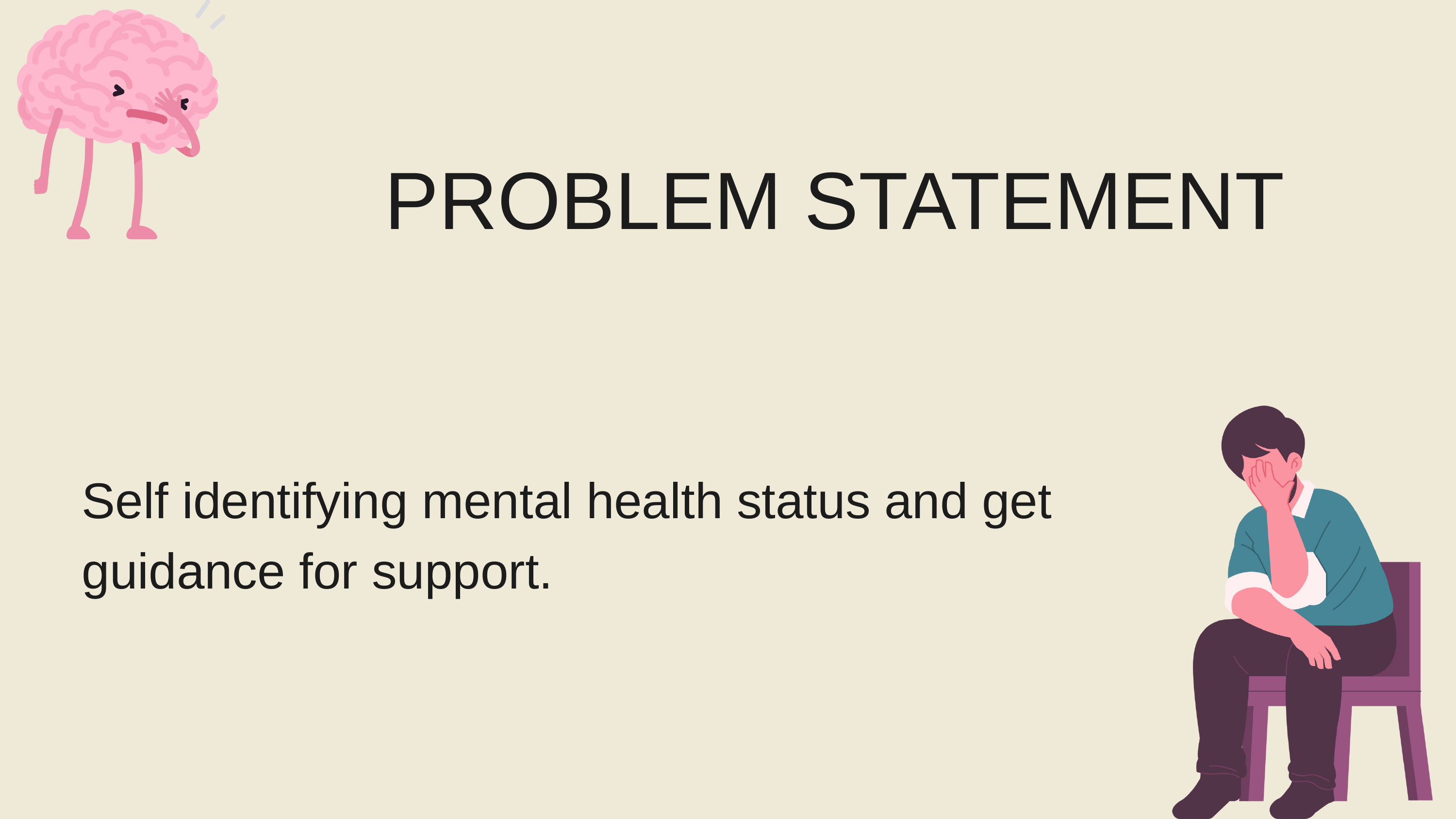

PROBLEM STATEMENT

Self identifying mental health status and get
guidance for support.